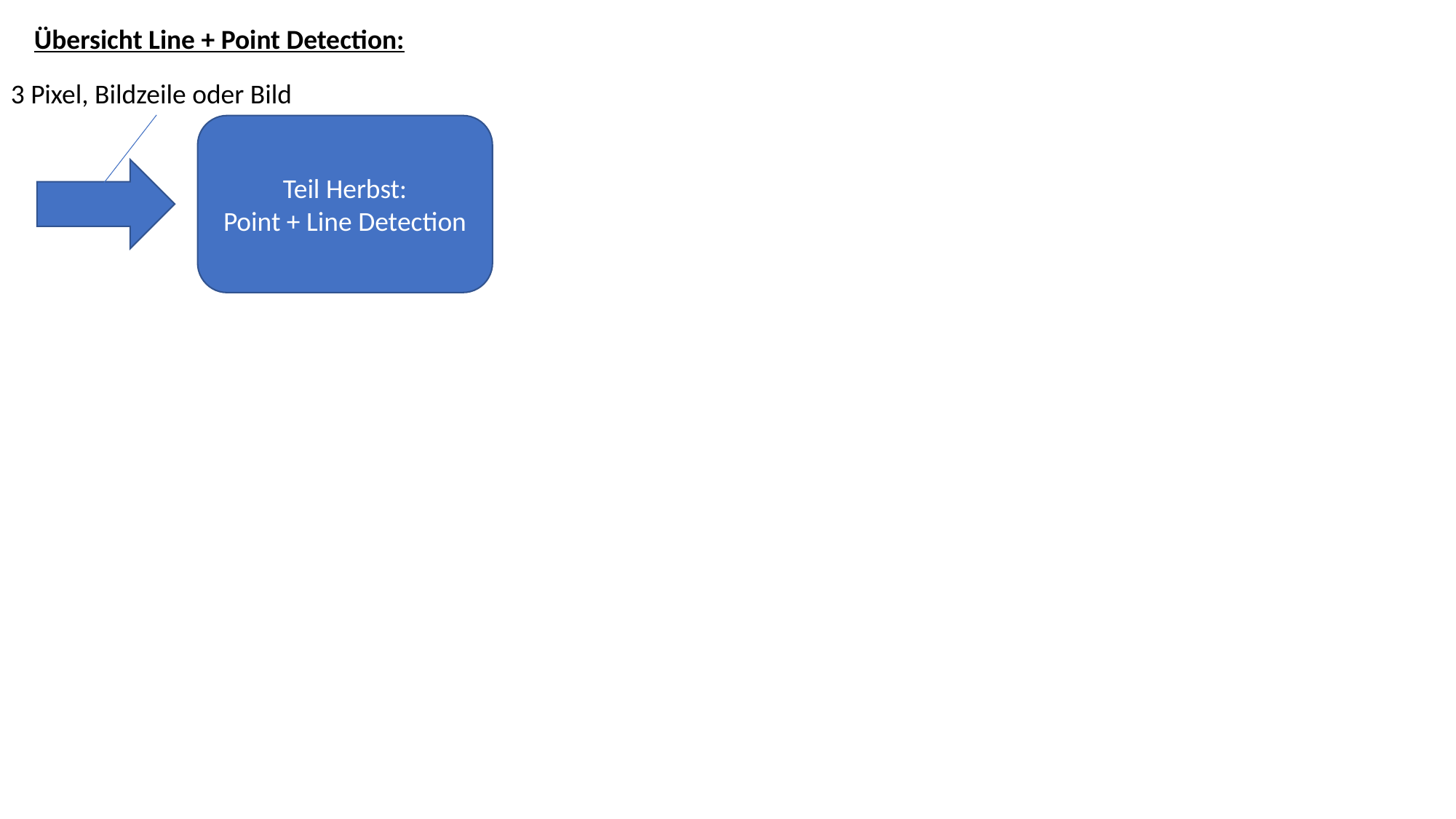

Übersicht Line + Point Detection:
3 Pixel, Bildzeile oder Bild
Teil Herbst:
Point + Line Detection